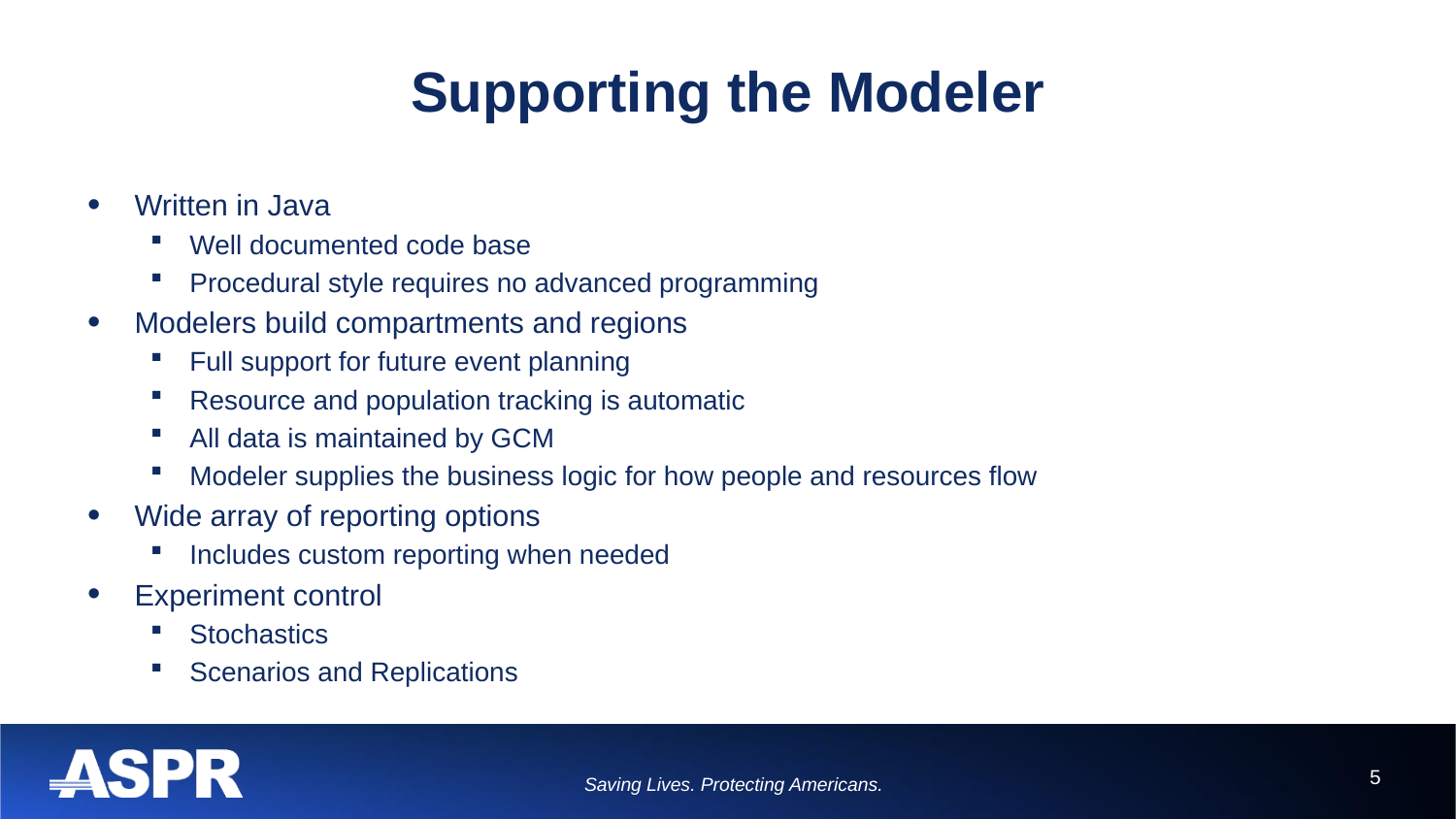

# Supporting the Modeler
Written in Java
Well documented code base
Procedural style requires no advanced programming
Modelers build compartments and regions
Full support for future event planning
Resource and population tracking is automatic
All data is maintained by GCM
Modeler supplies the business logic for how people and resources flow
Wide array of reporting options
Includes custom reporting when needed
Experiment control
Stochastics
Scenarios and Replications